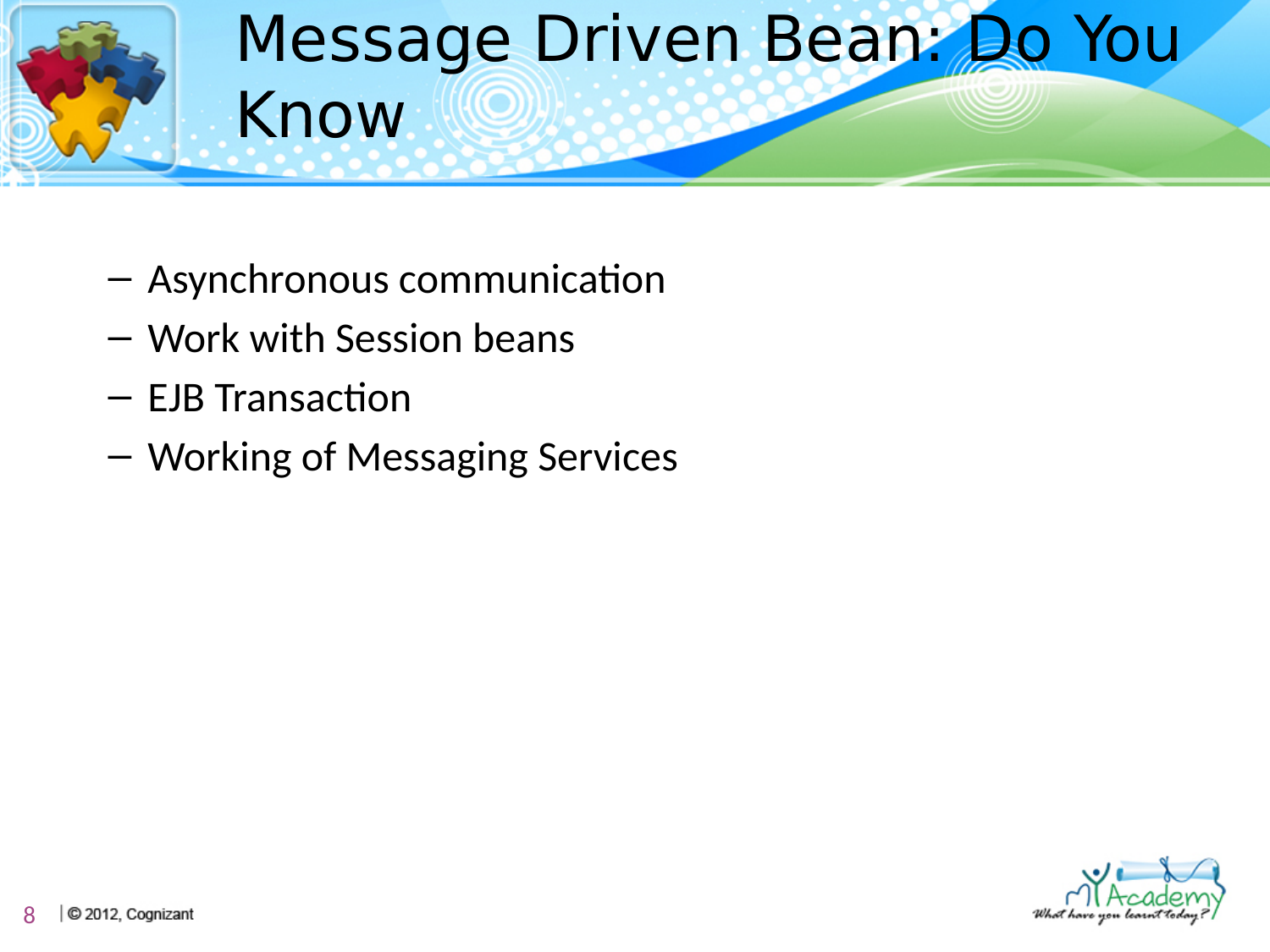

# Message Driven Bean: Do You Know
Asynchronous communication
Work with Session beans
EJB Transaction
Working of Messaging Services

8